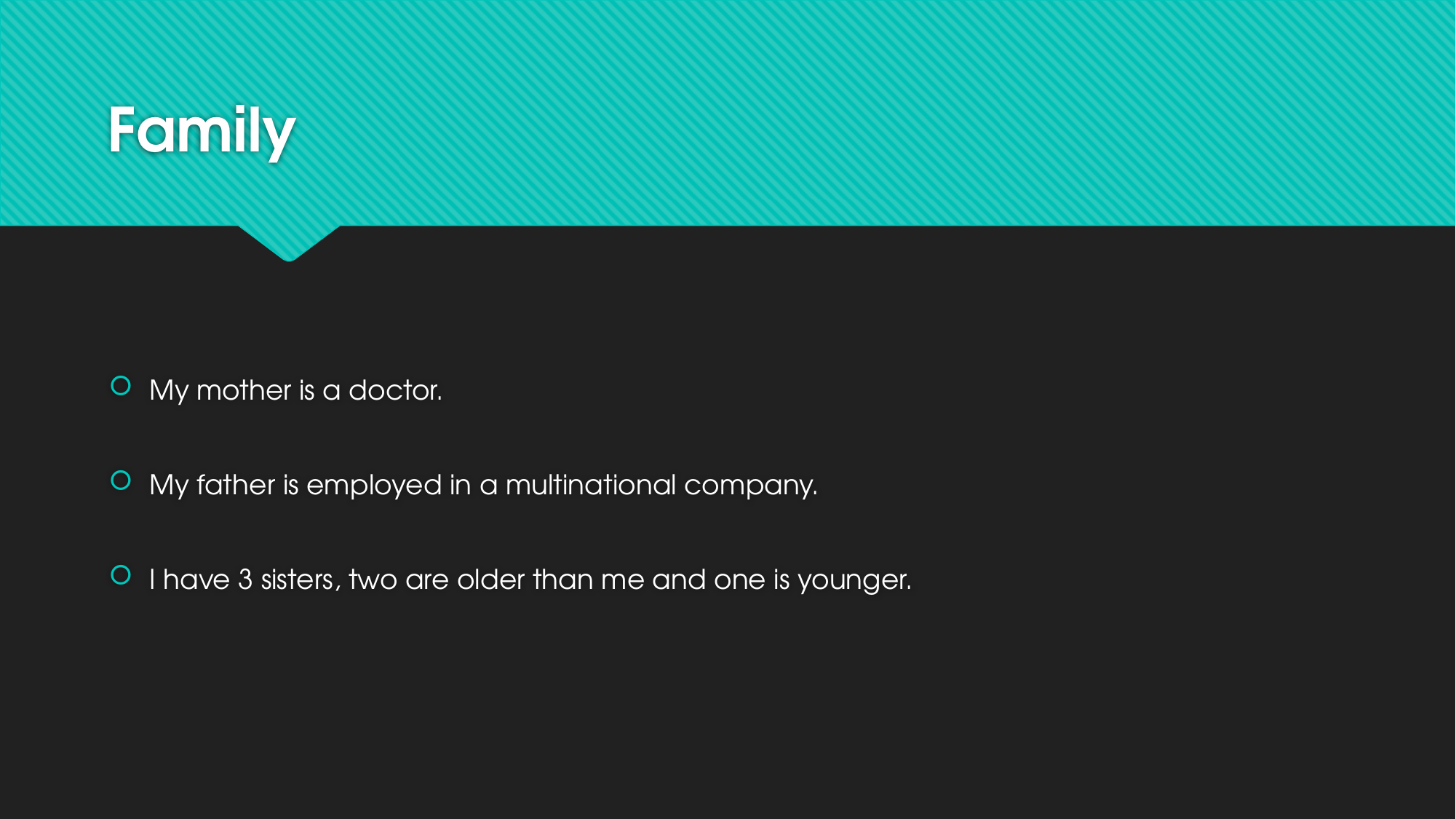

# Family
My mother is a doctor.

My father is employed in a multinational company.

I have 3 sisters, two are older than me and one is younger.